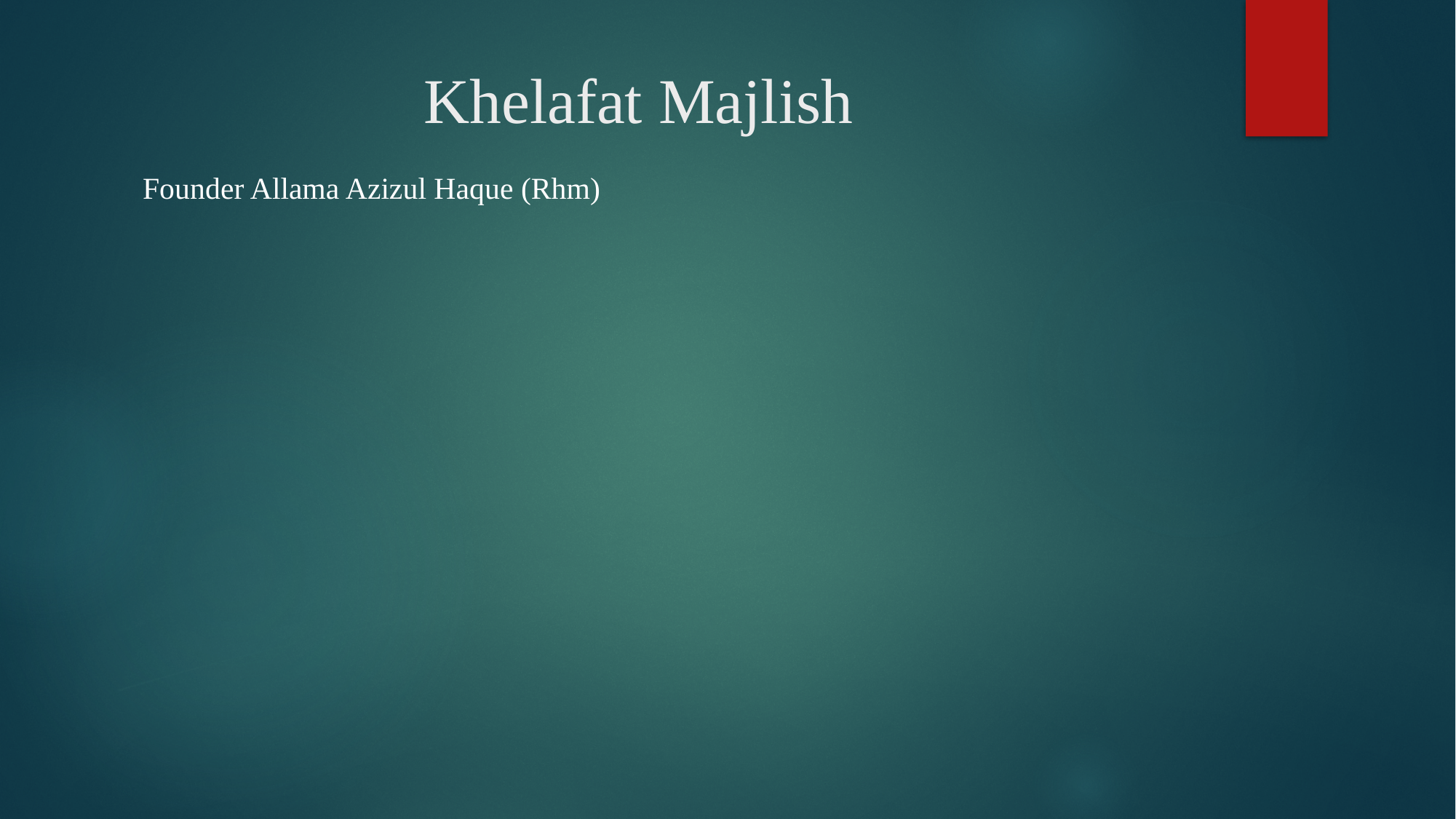

# Khelafat Majlish
Founder Allama Azizul Haque (Rhm)